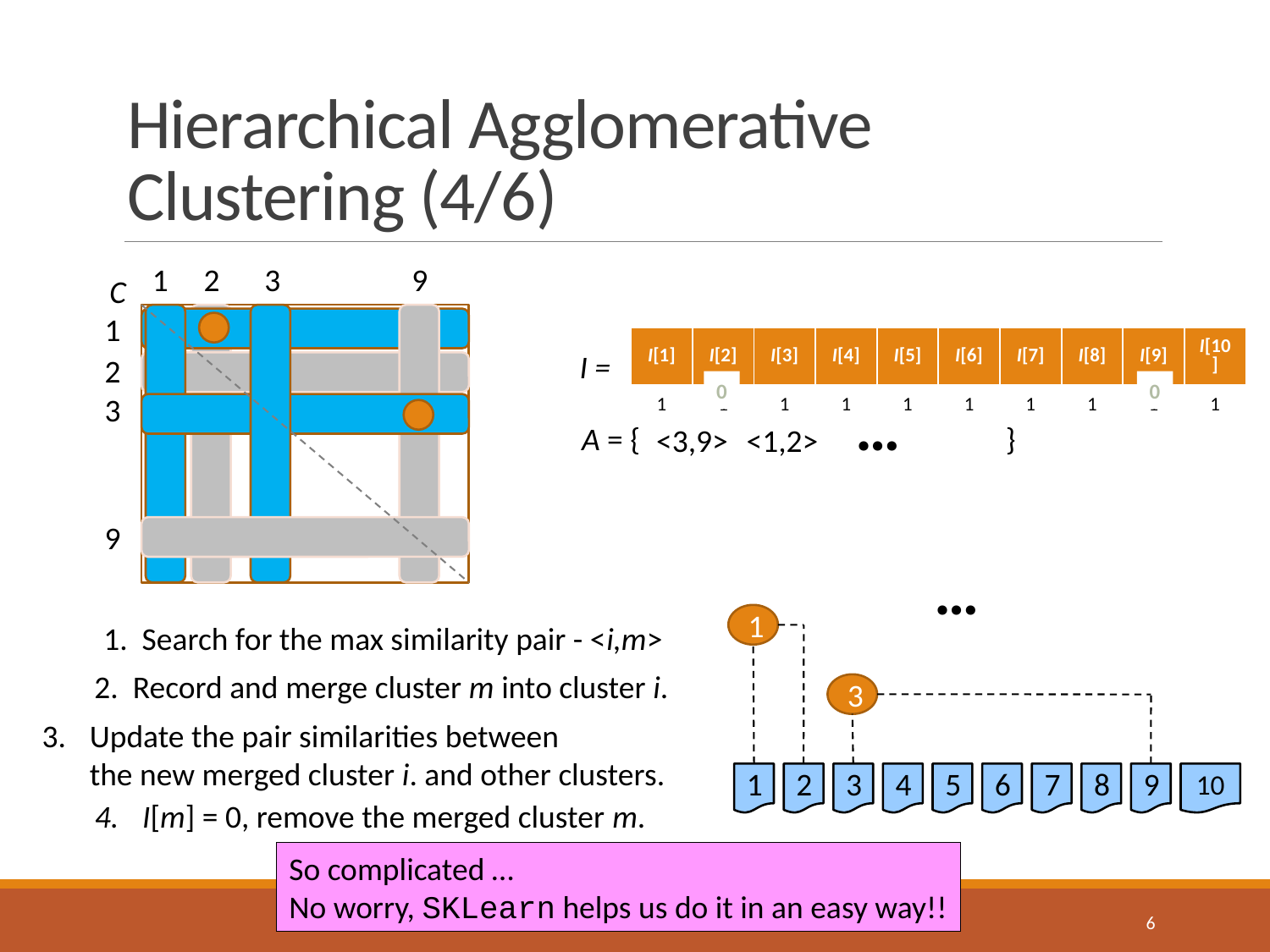

# Hierarchical Agglomerative Clustering (4/6)
1
2
3
9
C
1

| I[1] | I[2] | I[3] | I[4] | I[5] | I[6] | I[7] | I[8] | I[9] | I[10] |
| --- | --- | --- | --- | --- | --- | --- | --- | --- | --- |
| 1 | 1 | 1 | 1 | 1 | 1 | 1 | 1 | 1 | 1 |
I =
2

0
0
…
3

A = {                              	      }
<3,9>
<1,2>
9

…
1
1.  Search for the max similarity pair - <i,m>
2.  Record and merge cluster m into cluster i.
3
Update the pair similarities between
	the new merged cluster i. and other clusters.
1
2
3
4
5
6
7
8
9
10
I[m] = 0, remove the merged cluster m.
So complicated …
No worry, SKLearn helps us do it in an easy way!!
6